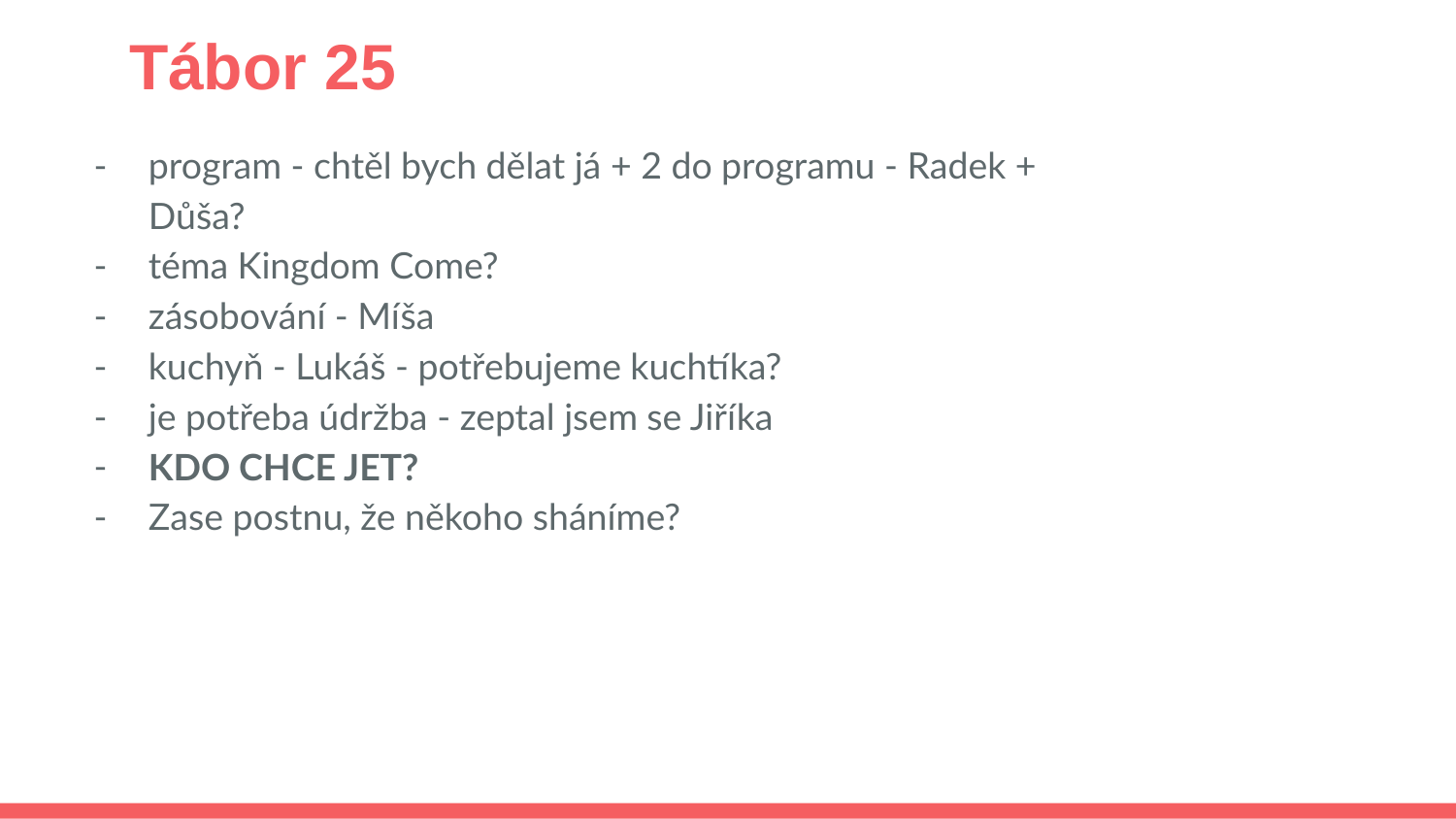

# Tábor 25
program - chtěl bych dělat já + 2 do programu - Radek + Důša?
téma Kingdom Come?
zásobování - Míša
kuchyň - Lukáš - potřebujeme kuchtíka?
je potřeba údržba - zeptal jsem se Jiříka
KDO CHCE JET?
Zase postnu, že někoho sháníme?